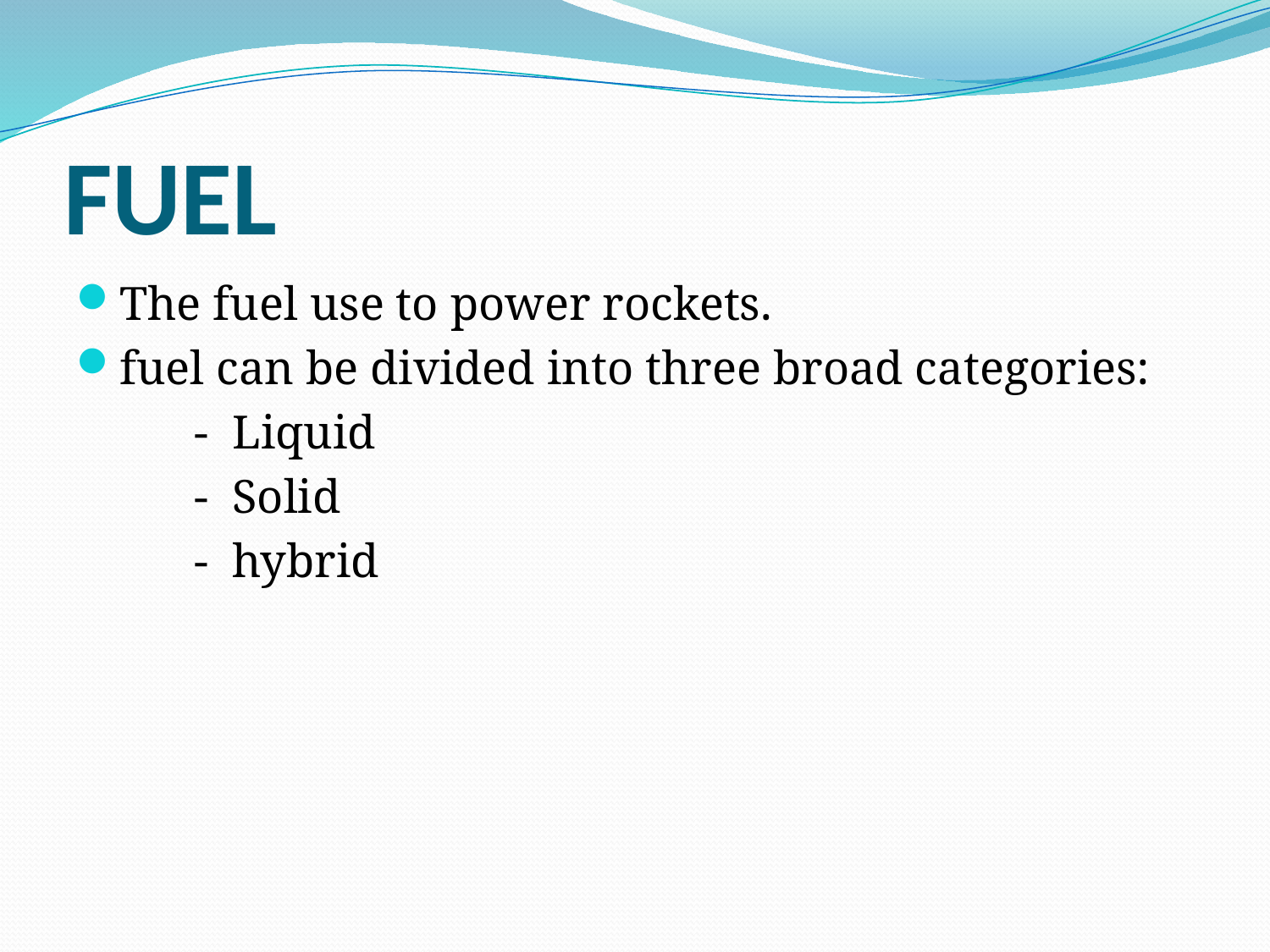

# FUEL
The fuel use to power rockets.
fuel can be divided into three broad categories:
          -  Liquid
          -  Solid
          -  hybrid